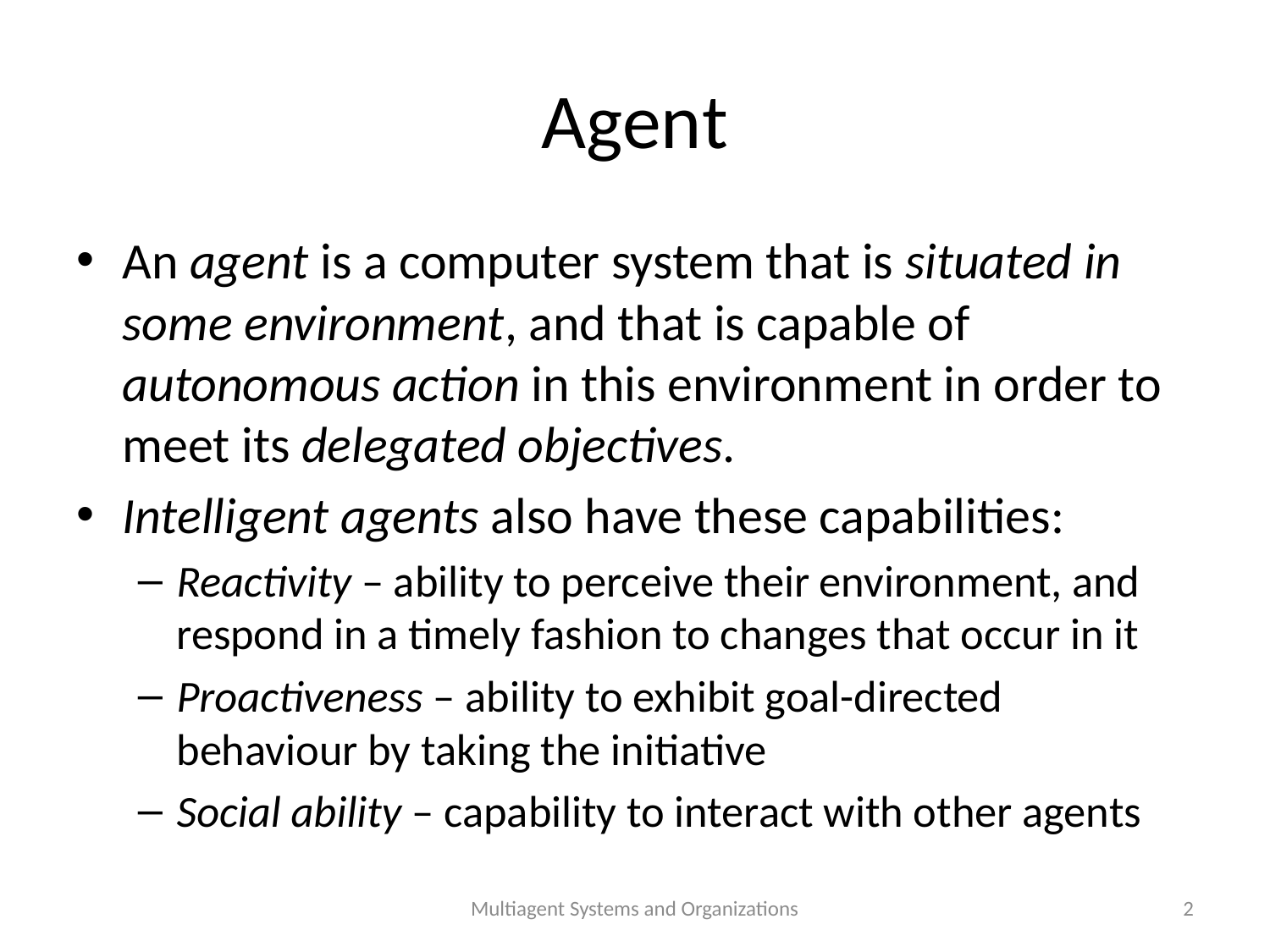

# Agent
An agent is a computer system that is situated in some environment, and that is capable of autonomous action in this environment in order to meet its delegated objectives.
Intelligent agents also have these capabilities:
Reactivity – ability to perceive their environment, and respond in a timely fashion to changes that occur in it
Proactiveness – ability to exhibit goal-directed behaviour by taking the initiative
Social ability – capability to interact with other agents
Multiagent Systems and Organizations
2